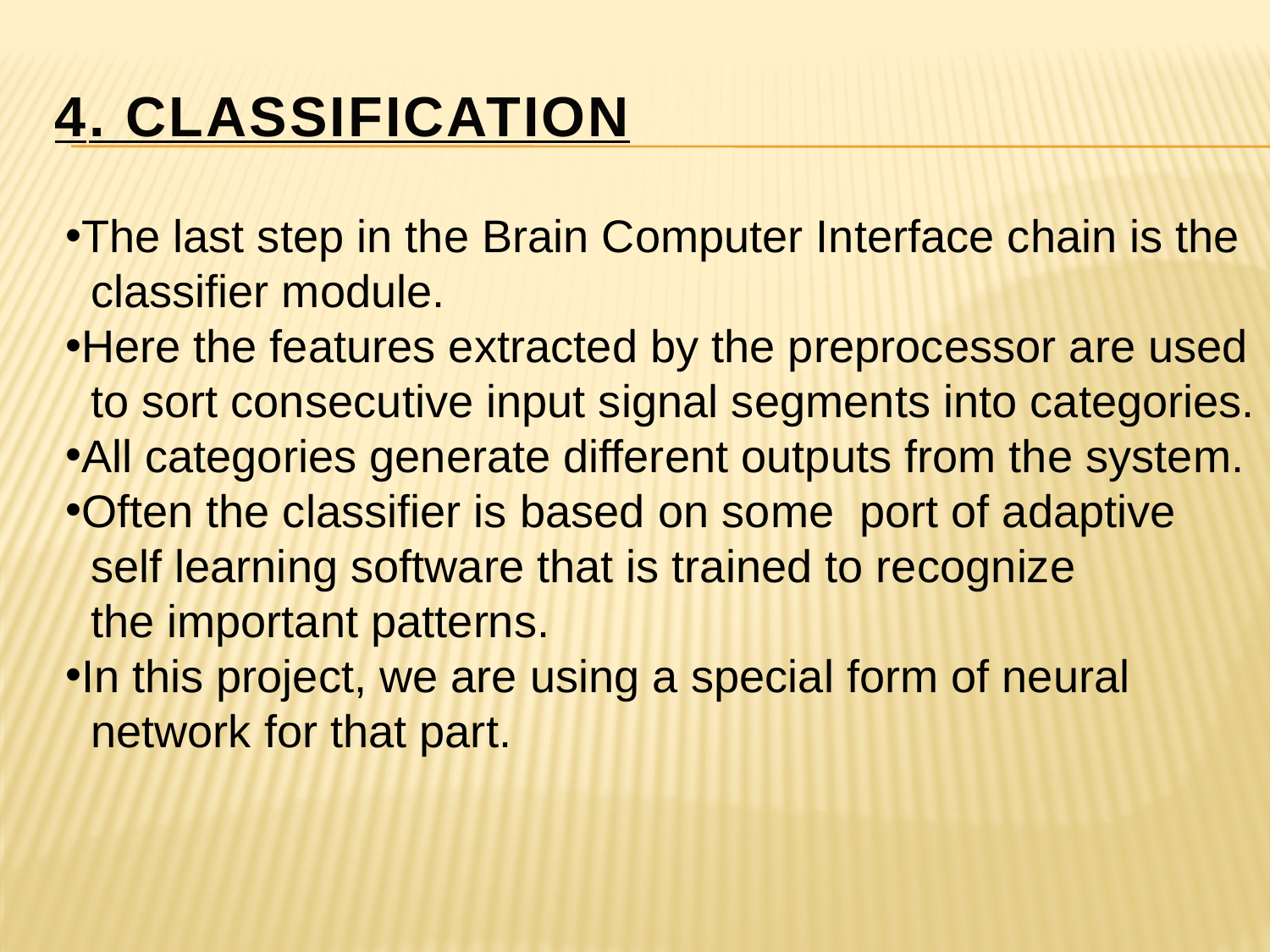

4. CLASSIFICATION
The last step in the Brain Computer Interface chain is the
  classifier module.
Here the features extracted by the preprocessor are used
  to sort consecutive input signal segments into categories.
All categories generate different outputs from the system.
Often the classifier is based on some  port of adaptive
  self learning software that is trained to recognize
  the important patterns.
In this project, we are using a special form of neural
  network for that part.